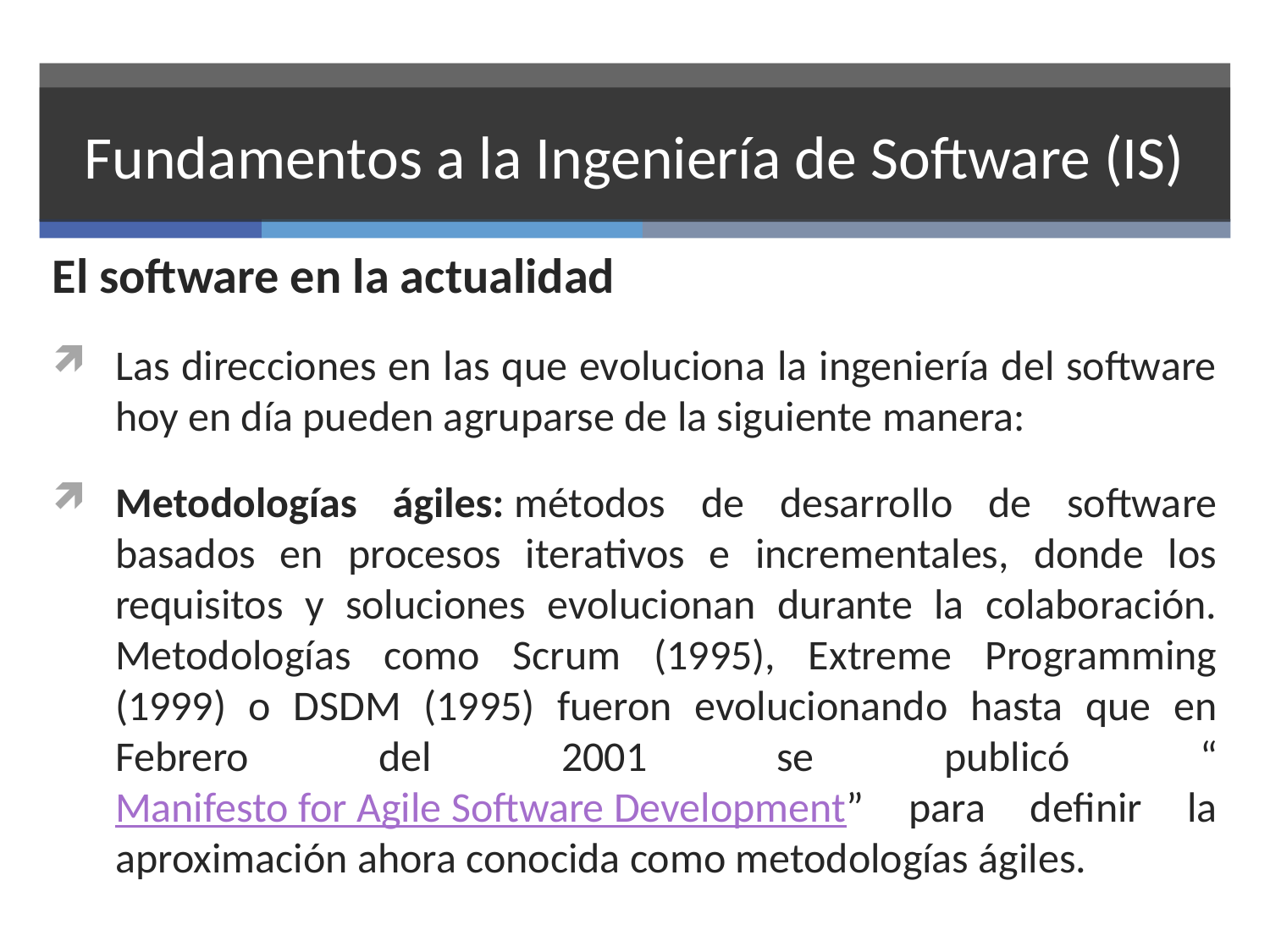

# Fundamentos a la Ingeniería de Software (IS)
El software en la actualidad
Las direcciones en las que evoluciona la ingeniería del software hoy en día pueden agruparse de la siguiente manera:
Metodologías ágiles: métodos de desarrollo de software basados en procesos iterativos e incrementales, donde los requisitos y soluciones evolucionan durante la colaboración.
Metodologías como Scrum (1995), Extreme Programming (1999) o DSDM (1995) fueron evolucionando hasta que en Febrero del 2001 se publicó “Manifesto for Agile Software Development” para definir la aproximación ahora conocida como metodologías ágiles.